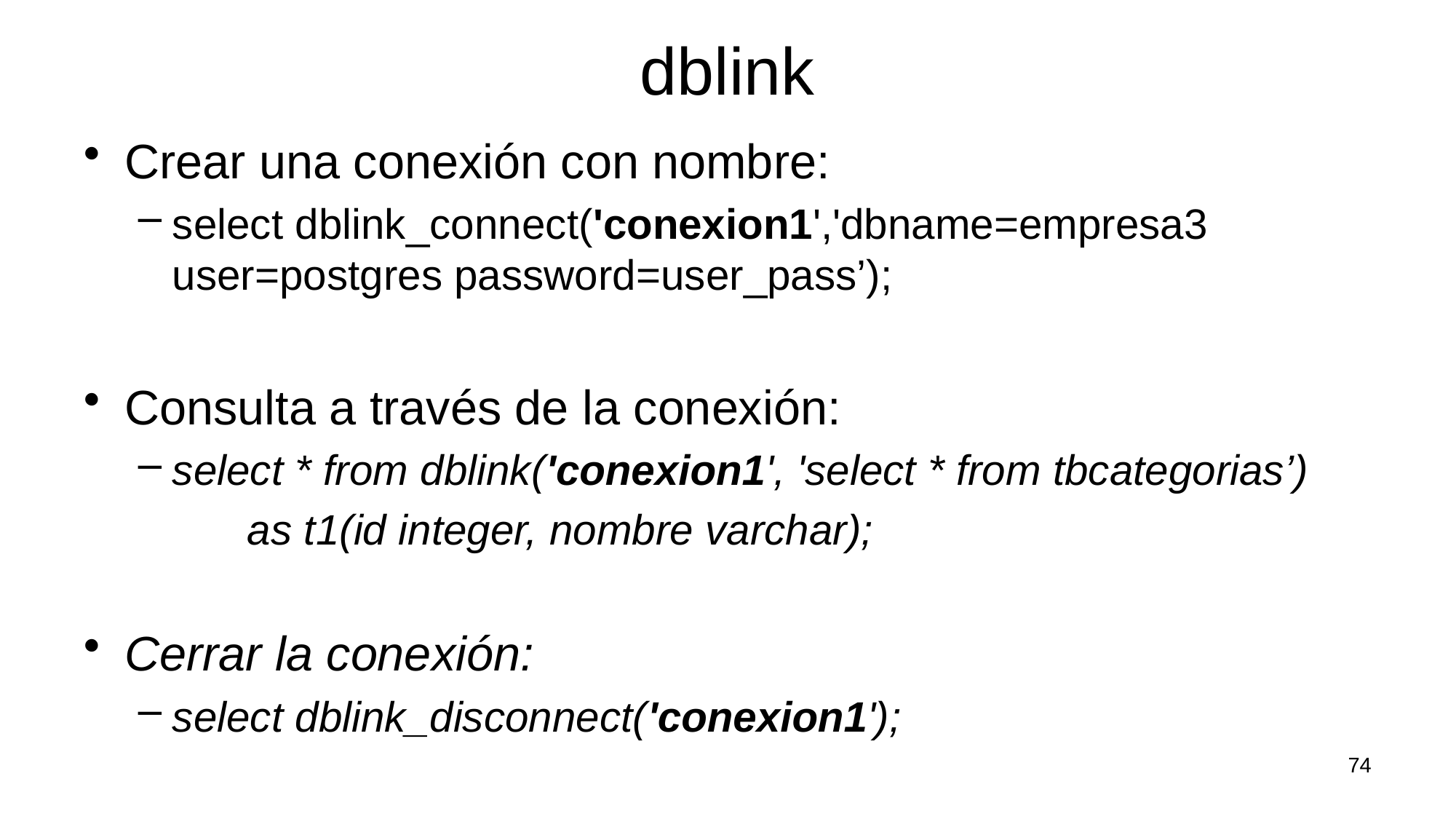

# dblink
Crear una conexión con nombre:
select dblink_connect('conexion1','dbname=empresa3 user=postgres password=user_pass’);

Consulta a través de la conexión:
select * from dblink('conexion1', 'select * from tbcategorias’)
	as t1(id integer, nombre varchar);

Cerrar la conexión:
select dblink_disconnect('conexion1');
74